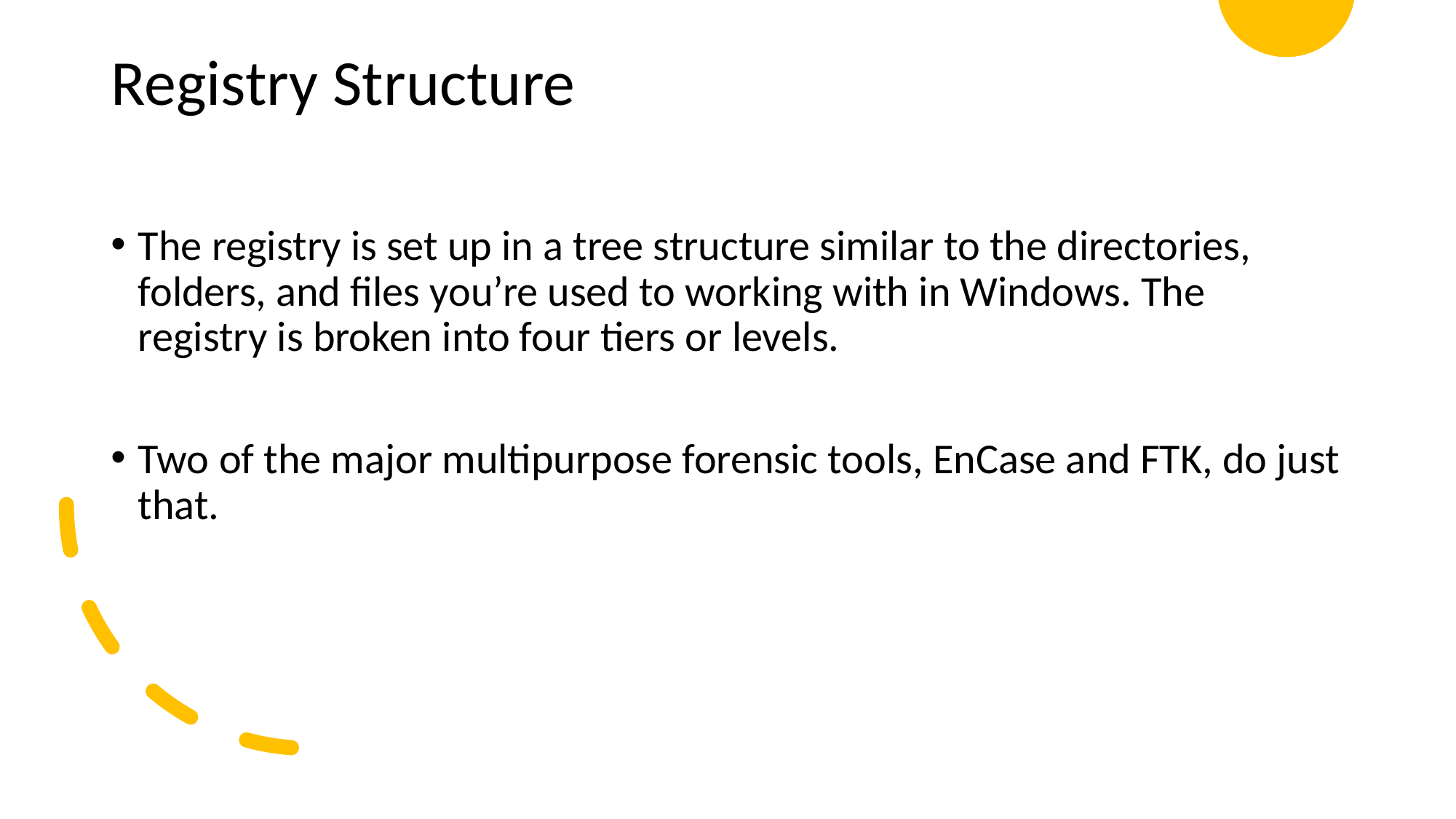

# Registry Structure
The registry is set up in a tree structure similar to the directories, folders, and files you’re used to working with in Windows. The registry is broken into four tiers or levels.

Two of the major multipurpose forensic tools, EnCase and FTK, do just that.